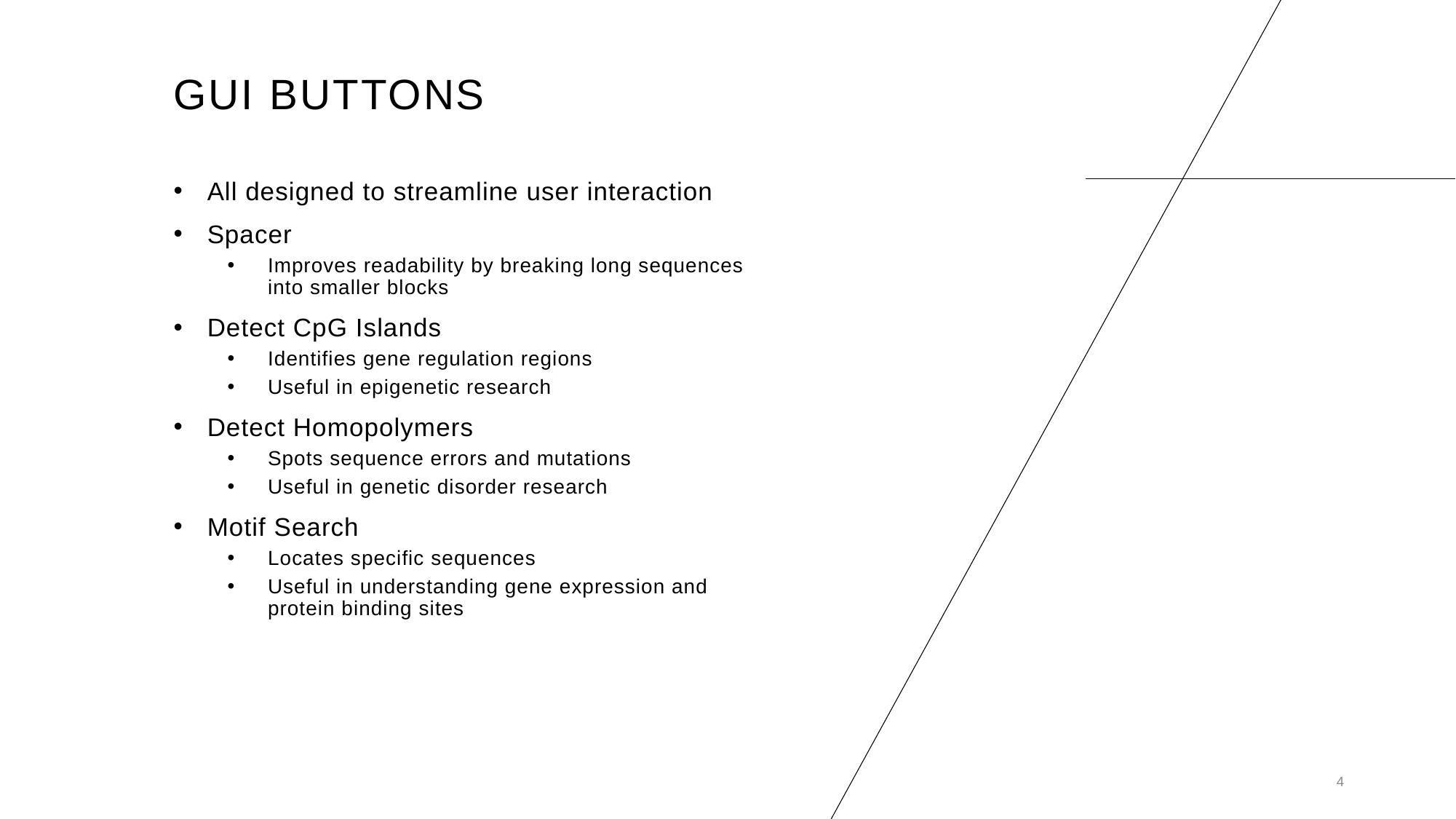

# GUI buttons
All designed to streamline user interaction
Spacer
Improves readability by breaking long sequences into smaller blocks
Detect CpG Islands
Identifies gene regulation regions
Useful in epigenetic research
Detect Homopolymers
Spots sequence errors and mutations
Useful in genetic disorder research
Motif Search
Locates specific sequences
Useful in understanding gene expression and protein binding sites
4